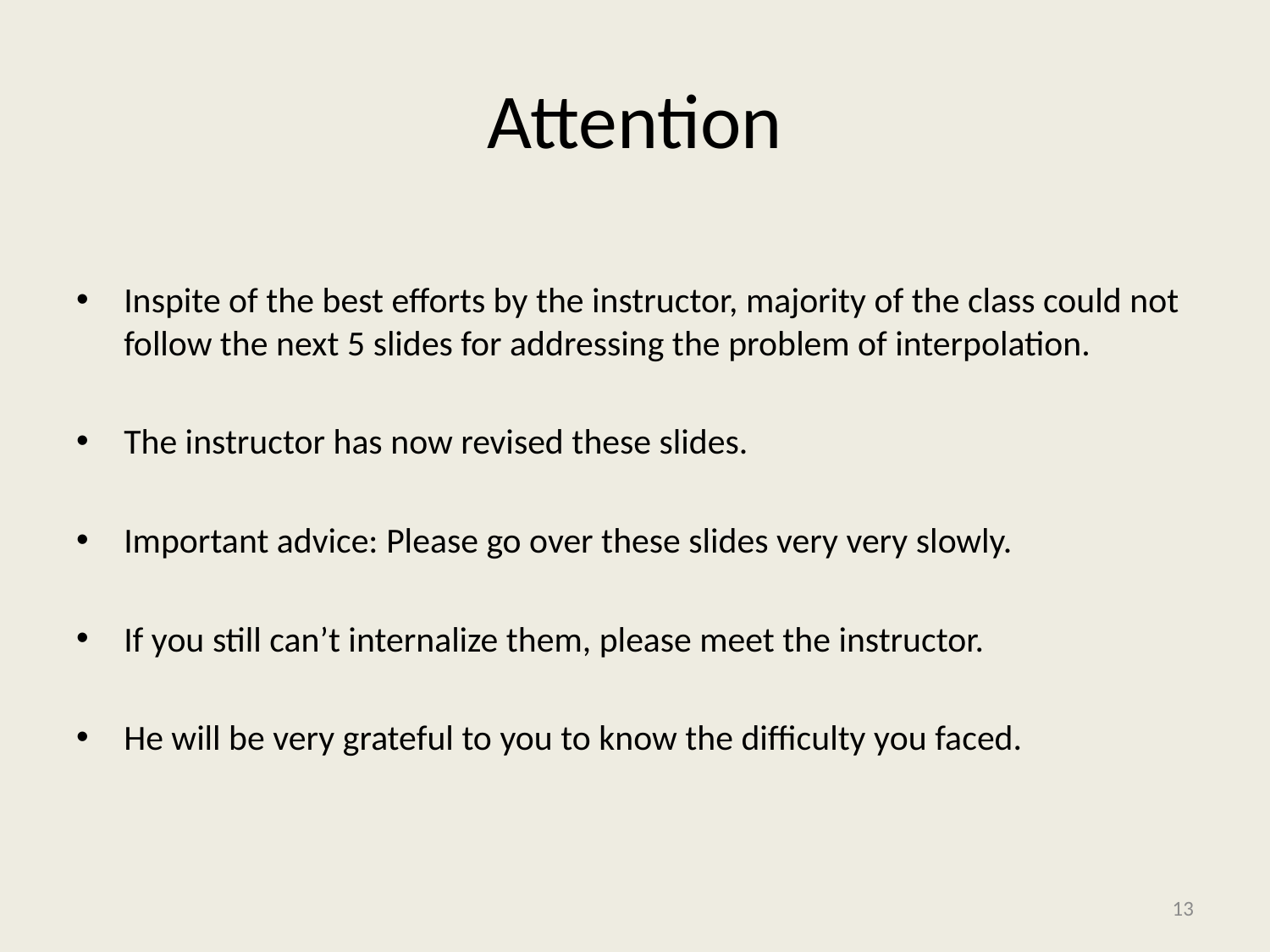

# Attention

Inspite of the best efforts by the instructor, majority of the class could not follow the next 5 slides for addressing the problem of interpolation.

The instructor has now revised these slides.

Important advice: Please go over these slides very very slowly.

If you still can’t internalize them, please meet the instructor.

He will be very grateful to you to know the difficulty you faced.

13